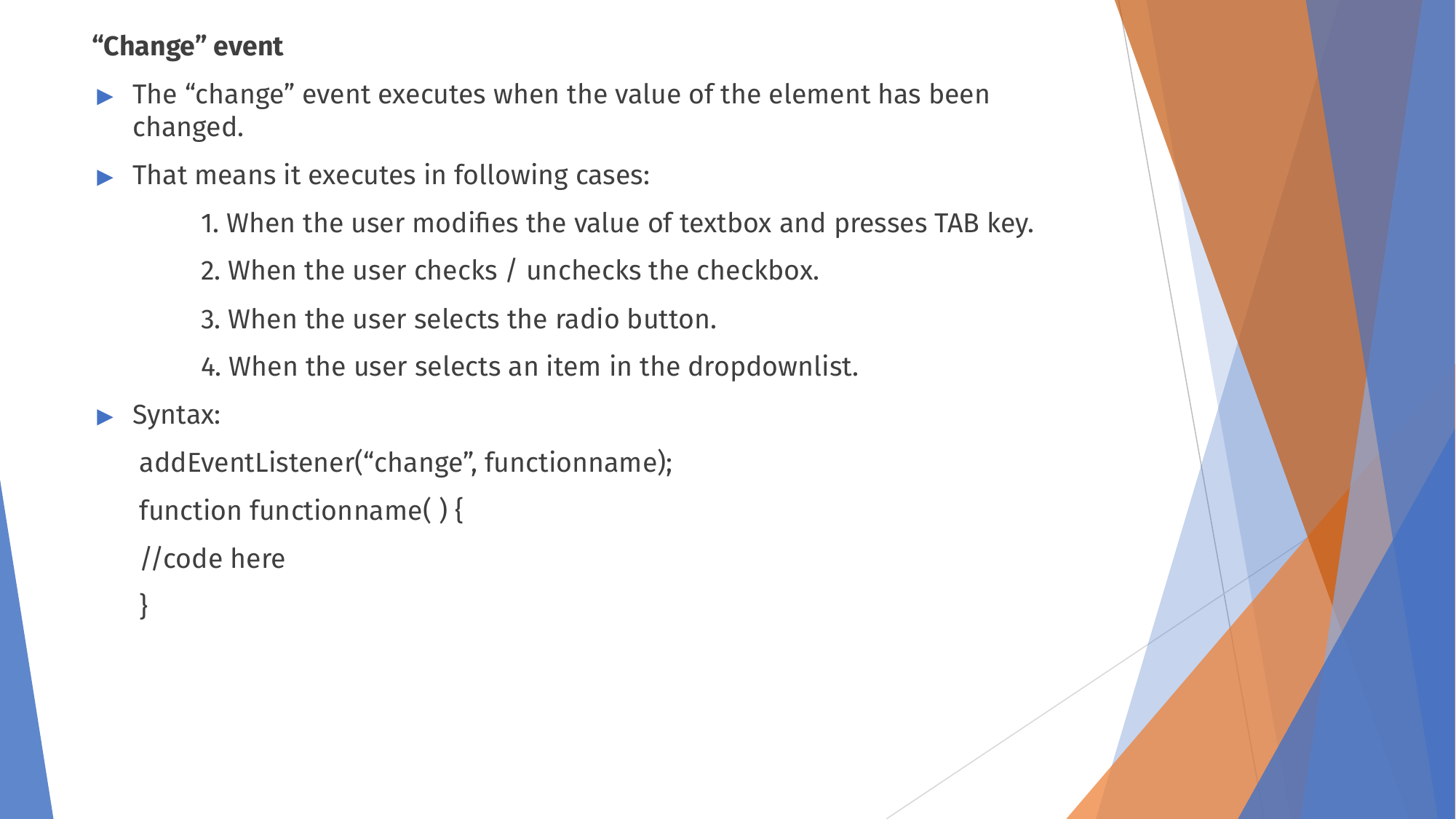

“Change” event
The “change” event executes when the value of the element has been changed.
That means it executes in following cases:
	1. When the user modifies the value of textbox and presses TAB key.
	2. When the user checks / unchecks the checkbox.
	3. When the user selects the radio button.
	4. When the user selects an item in the dropdownlist.
Syntax:
addEventListener(“change”, functionname);
function functionname( ) {
//code here
}